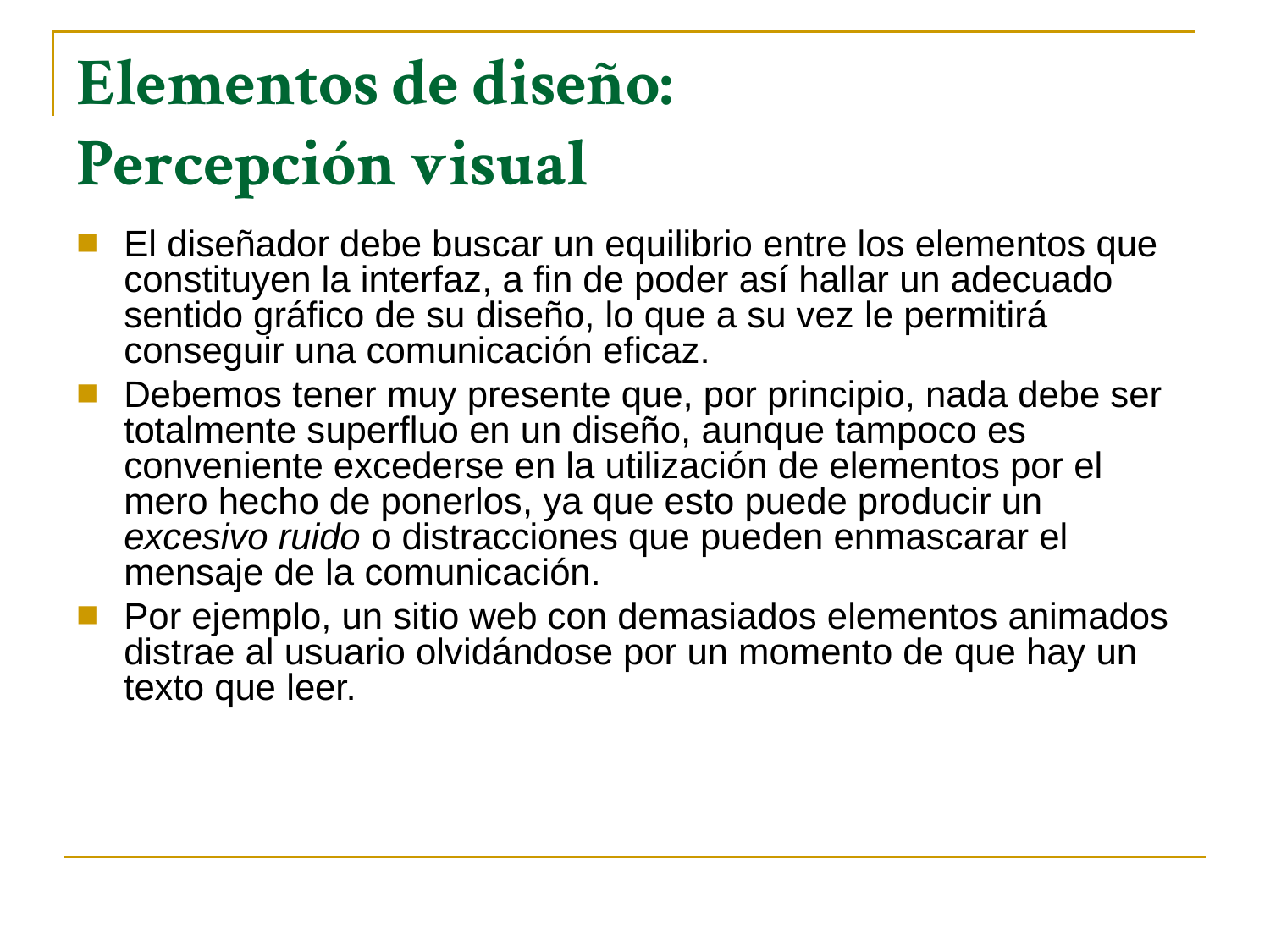

# Elementos de diseño: Percepción visual
El diseñador debe buscar un equilibrio entre los elementos que constituyen la interfaz, a fin de poder así hallar un adecuado sentido gráfico de su diseño, lo que a su vez le permitirá conseguir una comunicación eficaz.
Debemos tener muy presente que, por principio, nada debe ser totalmente superfluo en un diseño, aunque tampoco es conveniente excederse en la utilización de elementos por el mero hecho de ponerlos, ya que esto puede producir un excesivo ruido o distracciones que pueden enmascarar el mensaje de la comunicación.
Por ejemplo, un sitio web con demasiados elementos animados distrae al usuario olvidándose por un momento de que hay un texto que leer.